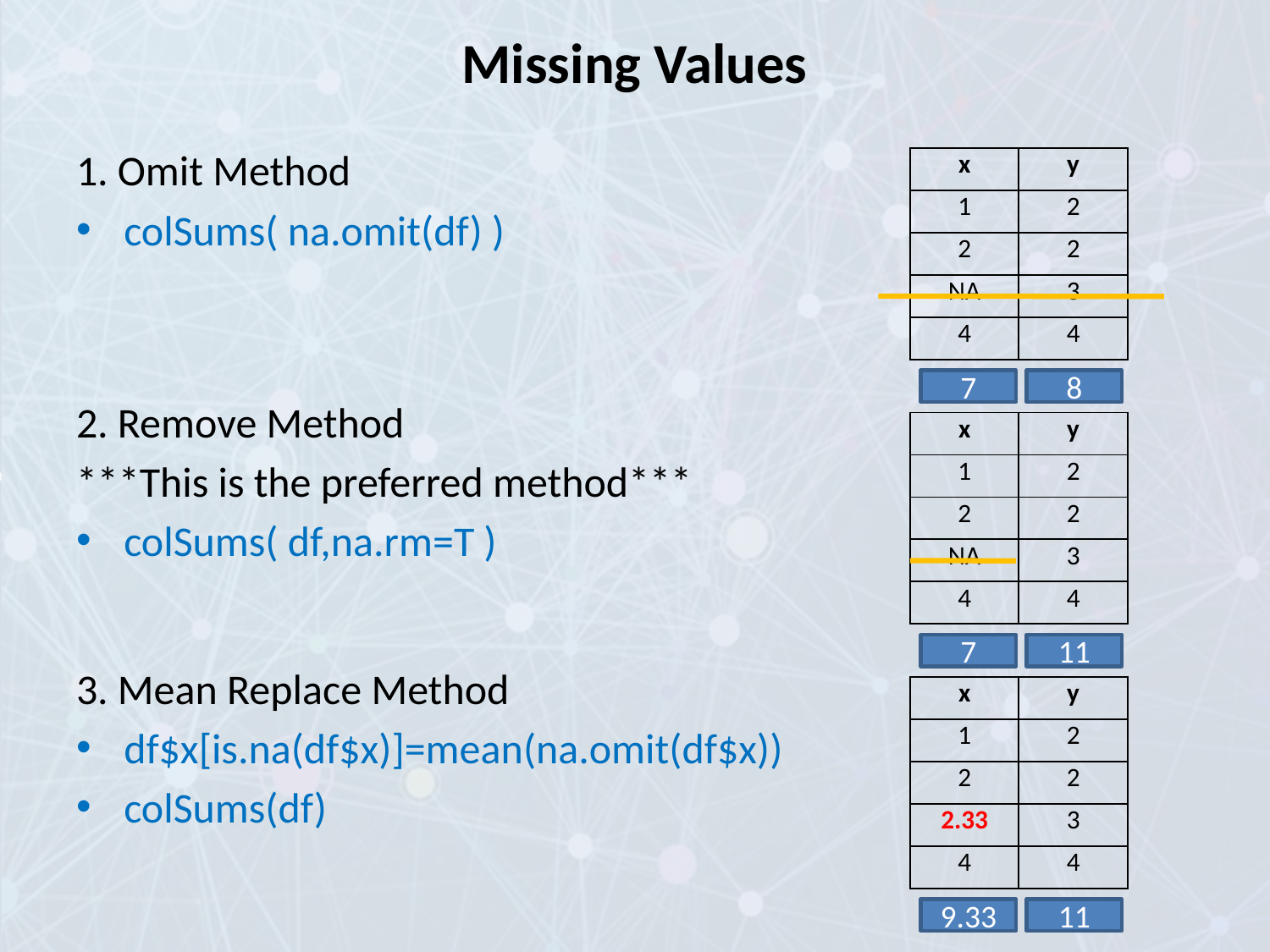

Missing Values
1. Omit Method
colSums( na.omit(df) )

2. Remove Method
***This is the preferred method***
colSums( df,na.rm=T )

3. Mean Replace Method
df$x[is.na(df$x)]=mean(na.omit(df$x))
colSums(df)
| x | y |
| --- | --- |
| 1 | 2 |
| 2 | 2 |
| NA | 3 |
| 4 | 4 |
7
8
| x | y |
| --- | --- |
| 1 | 2 |
| 2 | 2 |
| NA | 3 |
| 4 | 4 |
7
11
| x | y |
| --- | --- |
| 1 | 2 |
| 2 | 2 |
| 2.33 | 3 |
| 4 | 4 |
9.33
11